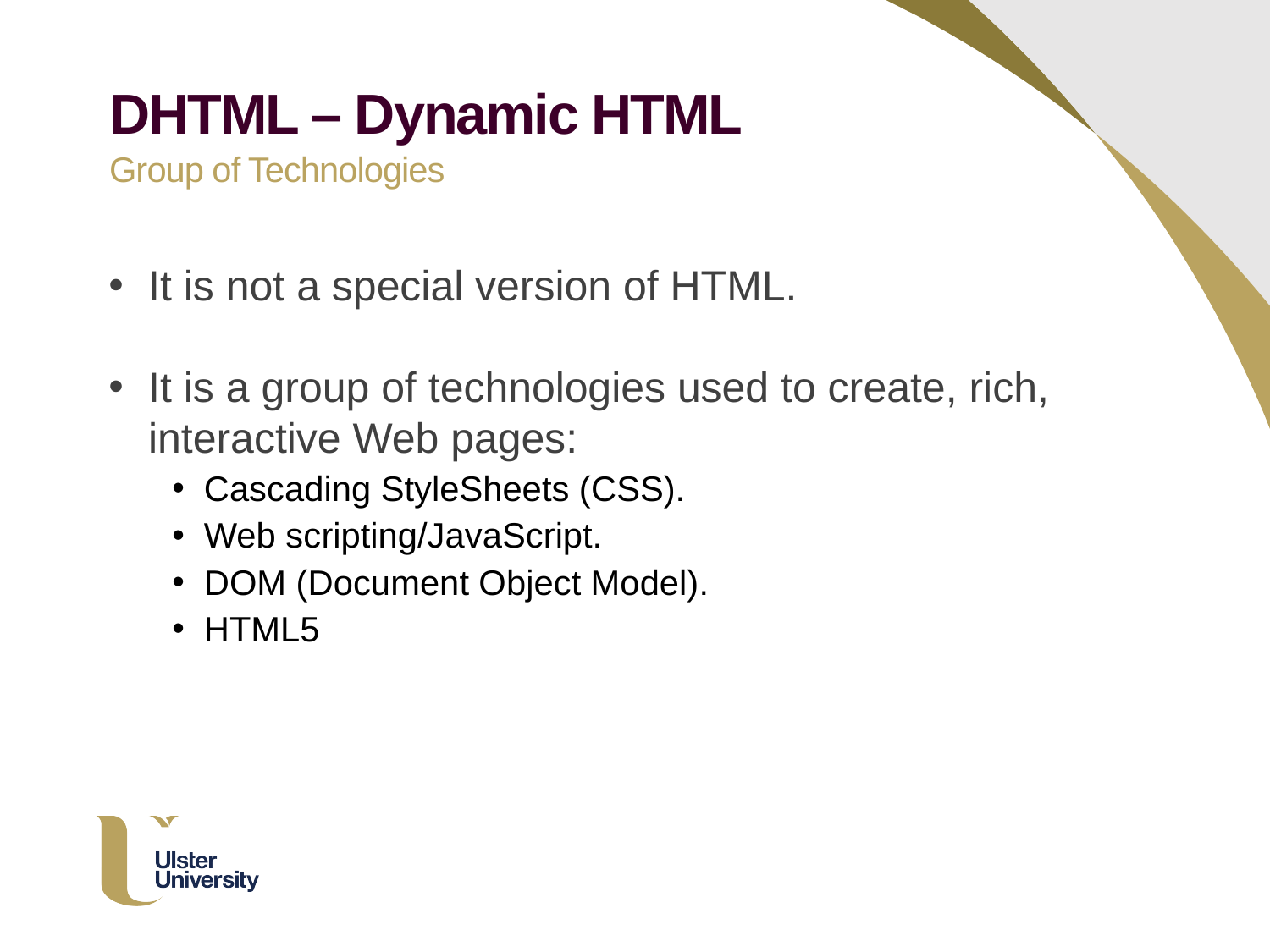

DHTML – Dynamic HTML
Group of Technologies
It is not a special version of HTML.

It is a group of technologies used to create, rich, interactive Web pages:
Cascading StyleSheets (CSS).
Web scripting/JavaScript.
DOM (Document Object Model).
HTML5